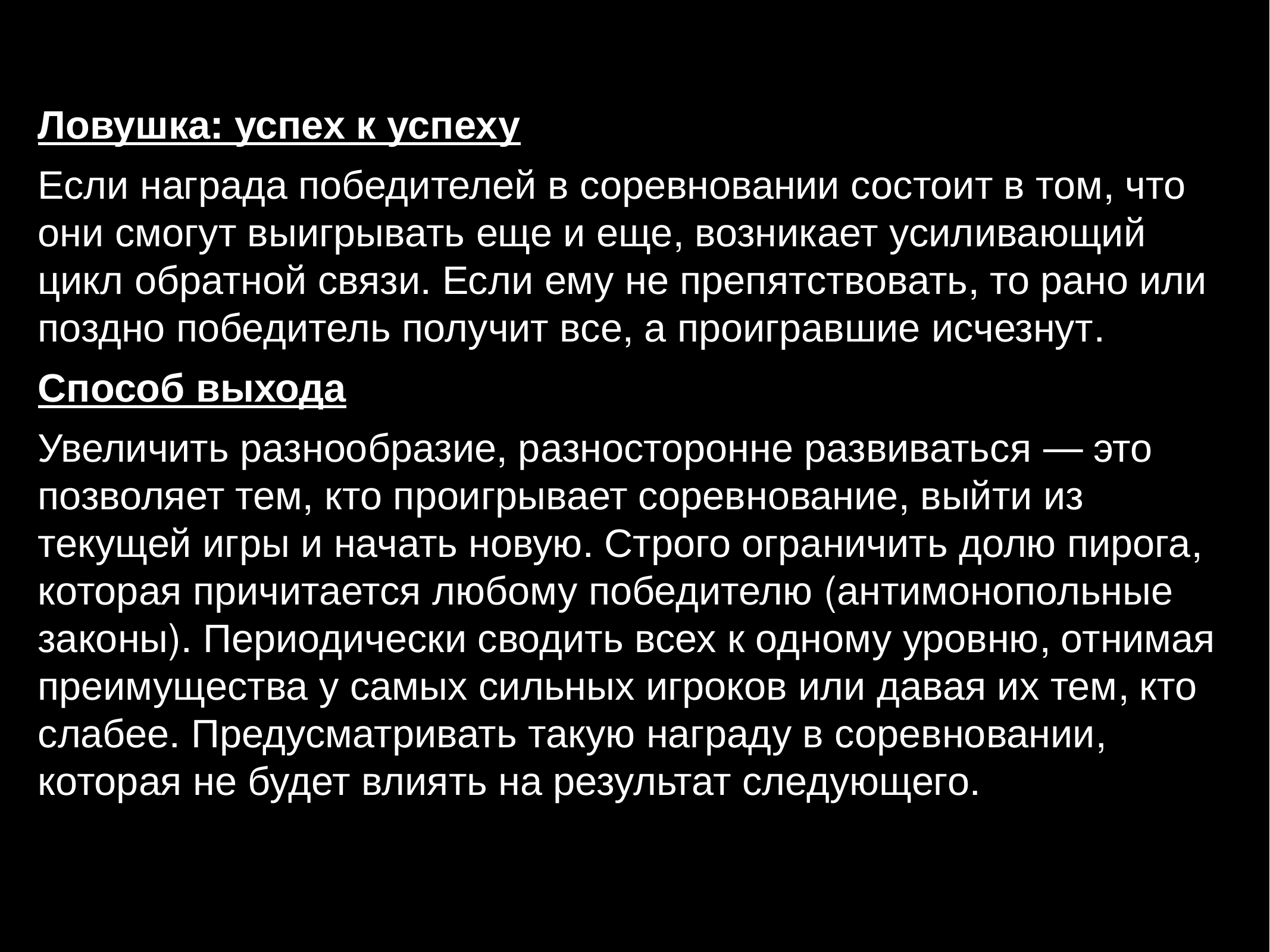

17
Ловушка: успех к успеху
Если награда победителей в соревновании состоит в том, что они смогут выигрывать еще и еще, возникает усиливающий цикл обратной связи. Если ему не препятствовать, то рано или поздно победитель получит все, а проигравшие исчезнут.
Способ выхода
Увеличить разнообразие, разносторонне развиваться — это позволяет тем, кто проигрывает соревнование, выйти из текущей игры и начать новую. Строго ограничить долю пирога, которая причитается любому победителю (антимонопольные законы). Периодически сводить всех к одному уровню, отнимая преимущества у самых сильных игроков или давая их тем, кто слабее. Предусматривать такую награду в соревновании, которая не будет влиять на результат следующего.